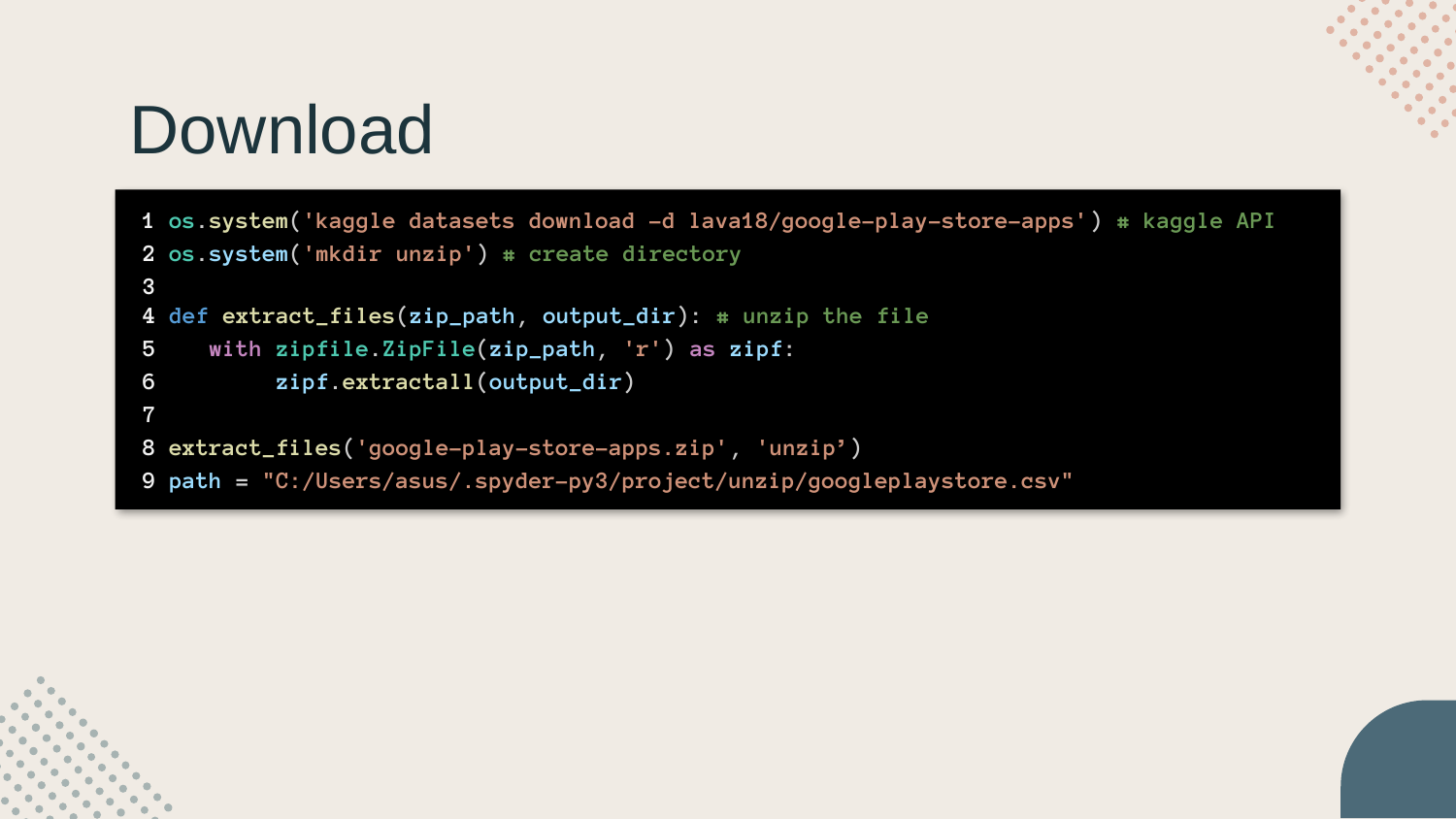

# Download
 1 os.system('kaggle datasets download -d lava18/google-play-store-apps') # kaggle API
 2 os.system('mkdir unzip') # create directory
 3
 4 def extract_files(zip_path, output_dir): # unzip the file
 5    with zipfile.ZipFile(zip_path, 'r') as zipf:
 6         zipf.extractall(output_dir)
 7
 8 extract_files('google-play-store-apps.zip', 'unzip’)
 9 path = "C:/Users/asus/.spyder-py3/project/unzip/googleplaystore.csv"